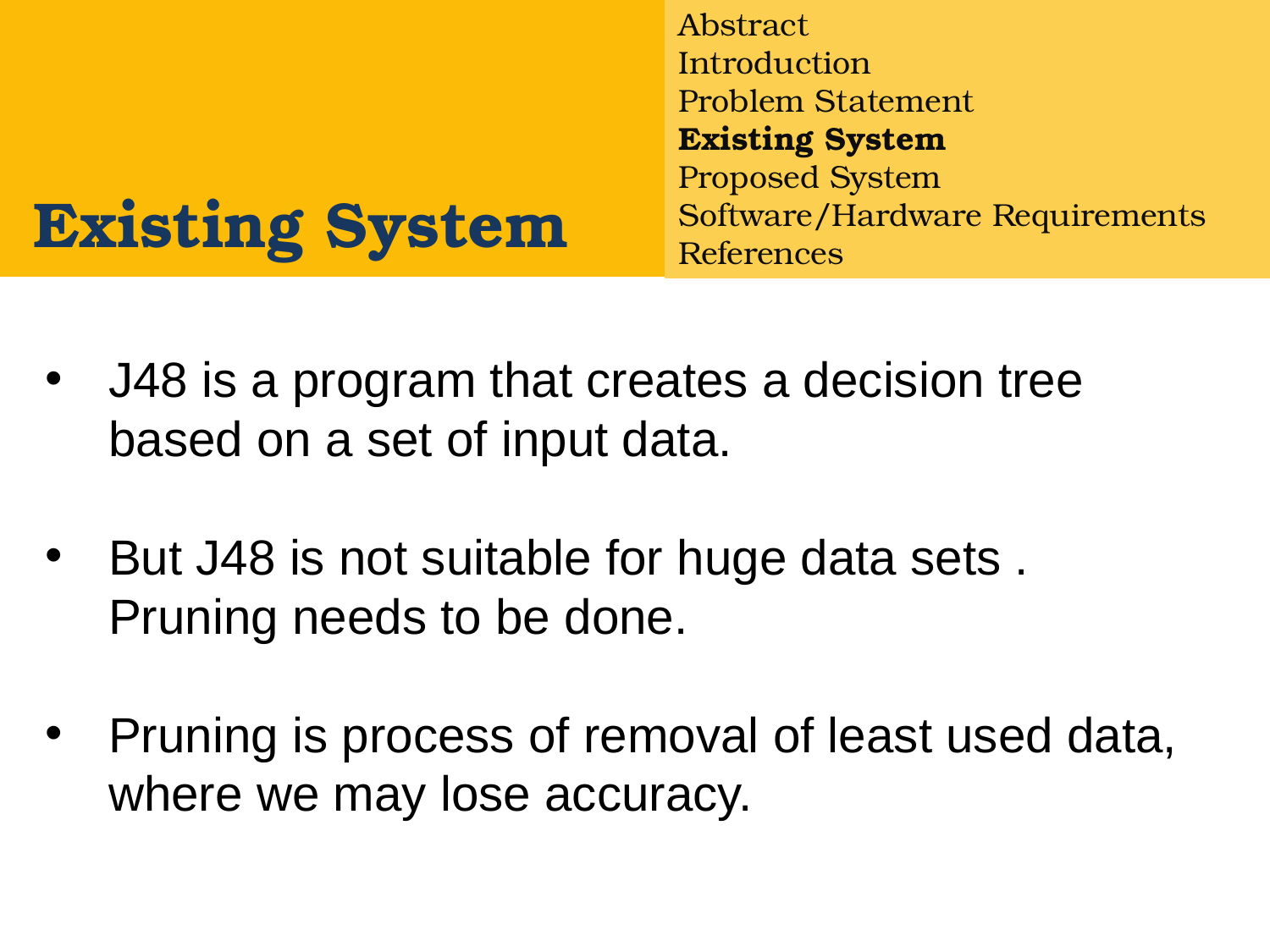

Abstract
Introduction
Problem Statement
Existing System
Proposed System
Software/Hardware Requirements
References
Existing System

J48 is a program that creates a decision tree based on a set of input data.

But J48 is not suitable for huge data sets . Pruning needs to be done.

Pruning is process of removal of least used data, where we may lose accuracy.